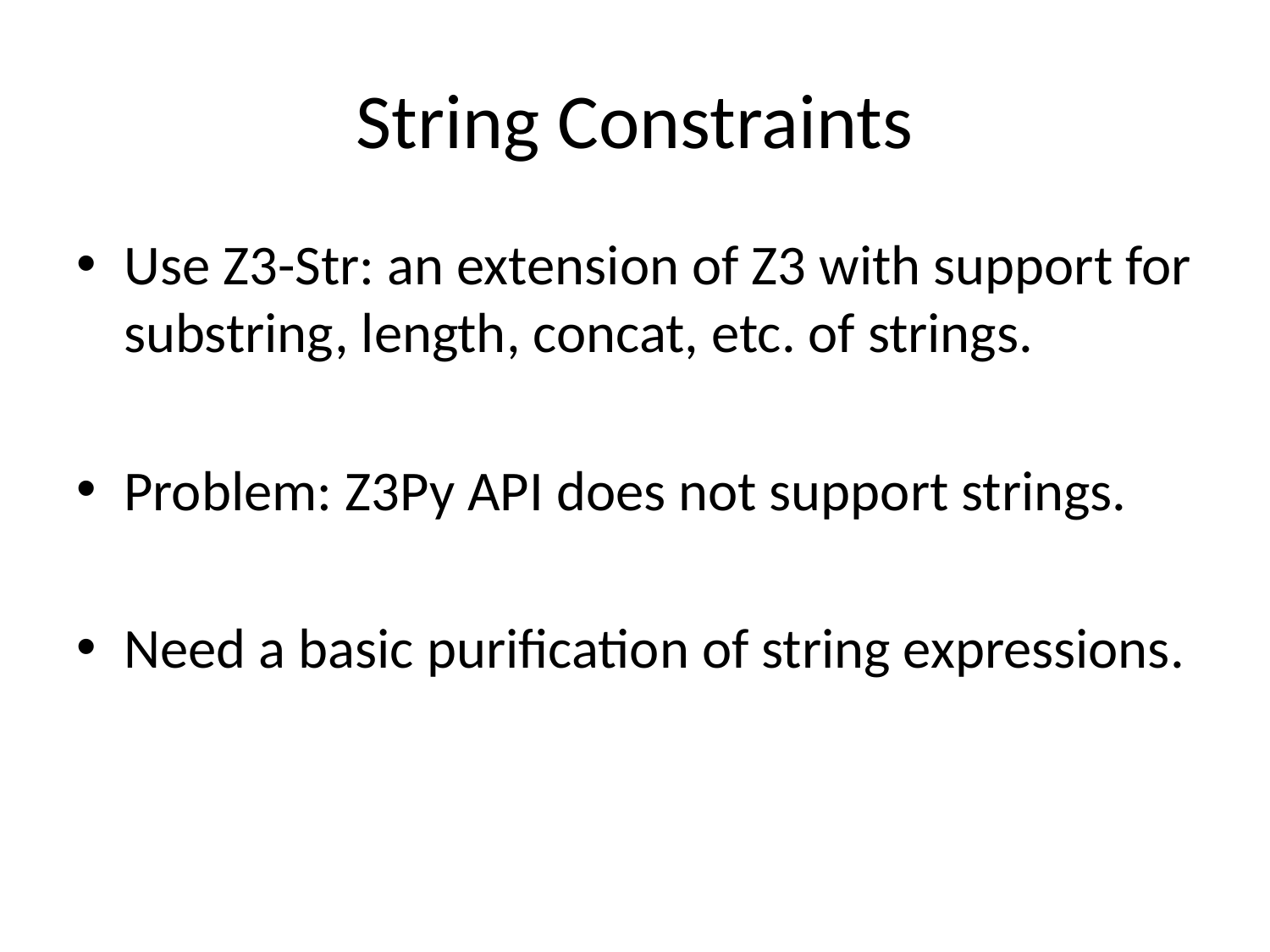

# String Constraints
Use Z3-Str: an extension of Z3 with support for substring, length, concat, etc. of strings.

Problem: Z3Py API does not support strings.

Need a basic purification of string expressions.